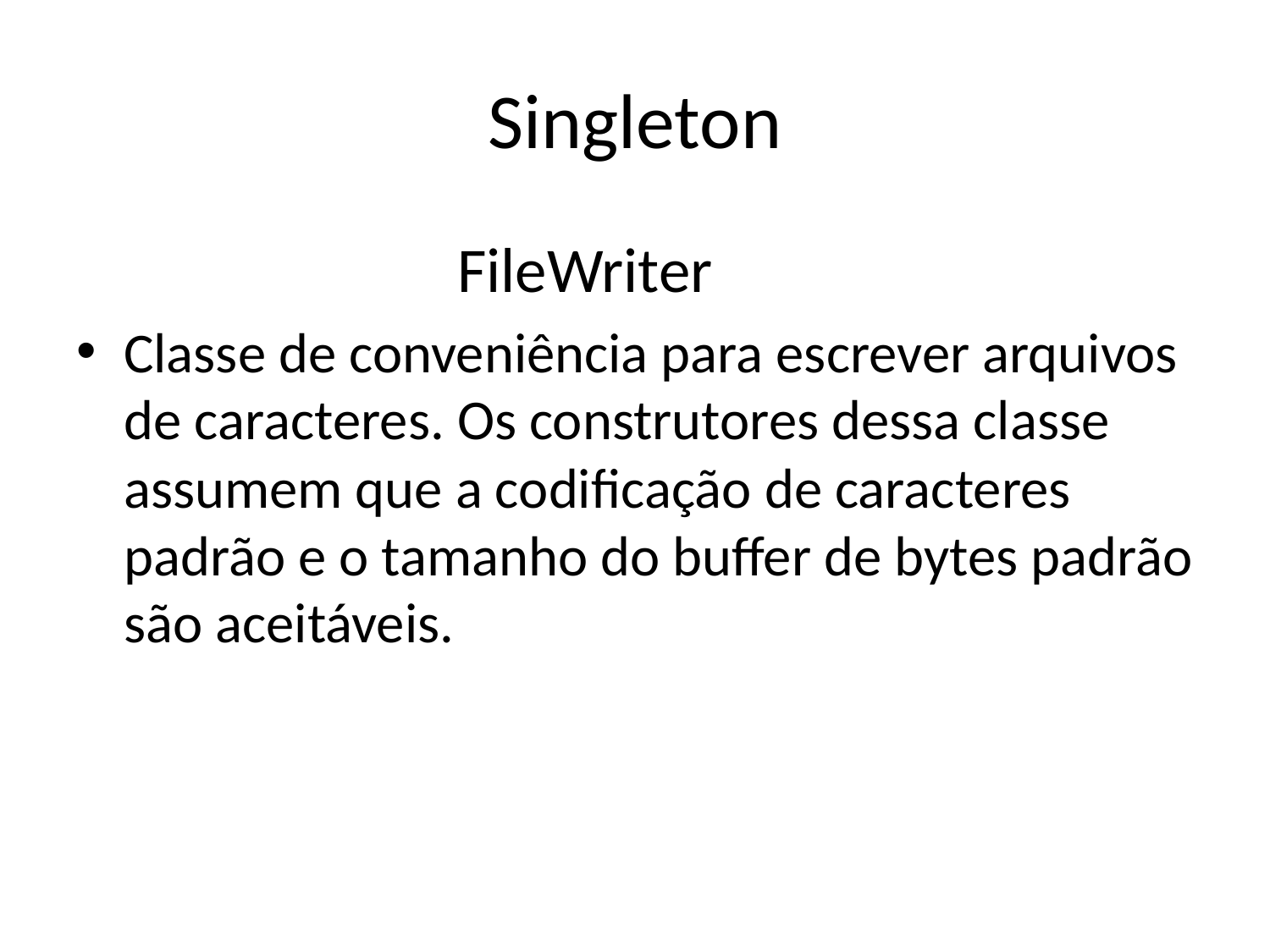

# Singleton
FileWriter
Classe de conveniência para escrever arquivos de caracteres. Os construtores dessa classe assumem que a codificação de caracteres padrão e o tamanho do buffer de bytes padrão são aceitáveis.